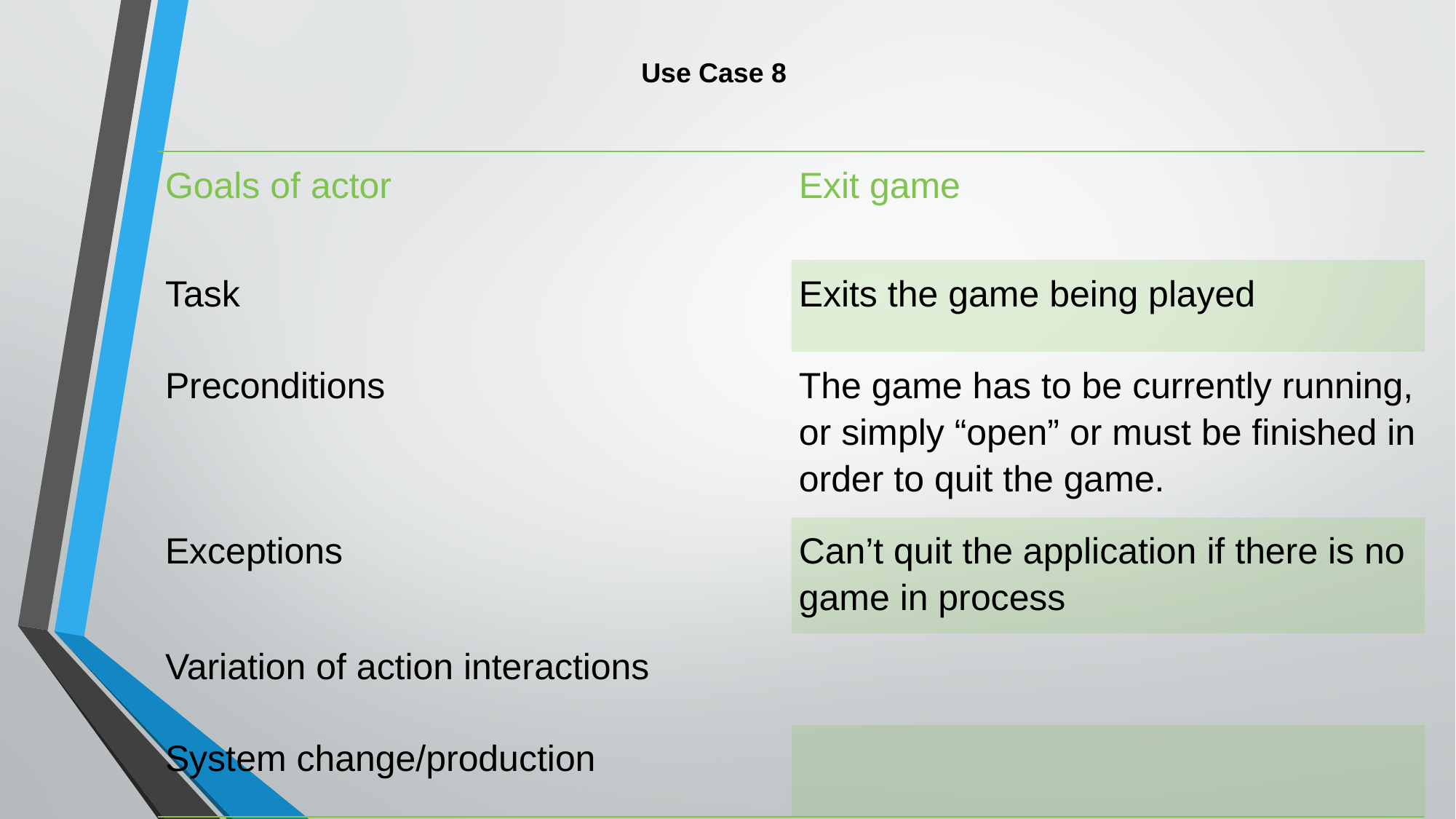

Use Case 8
| Goals of actor | Exit game |
| --- | --- |
| Task | Exits the game being played |
| Preconditions | The game has to be currently running, or simply “open” or must be finished in order to quit the game. |
| Exceptions | Can’t quit the application if there is no game in process |
| Variation of action interactions |  |
| System change/production |  |